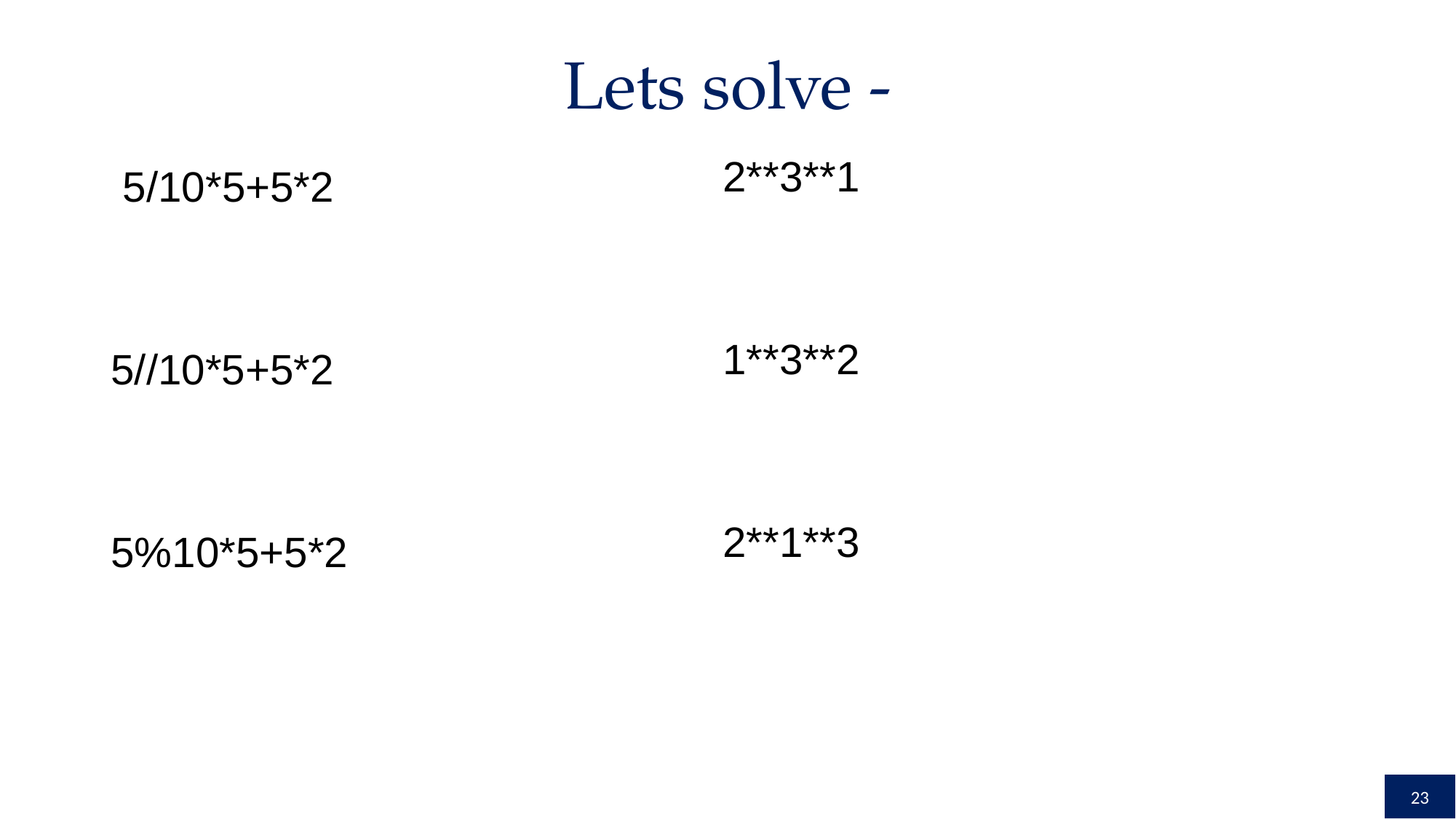

# Lets solve -
2**3**1

1**3**2

2**1**3
 5/10*5+5*2

5//10*5+5*2

5%10*5+5*2
23